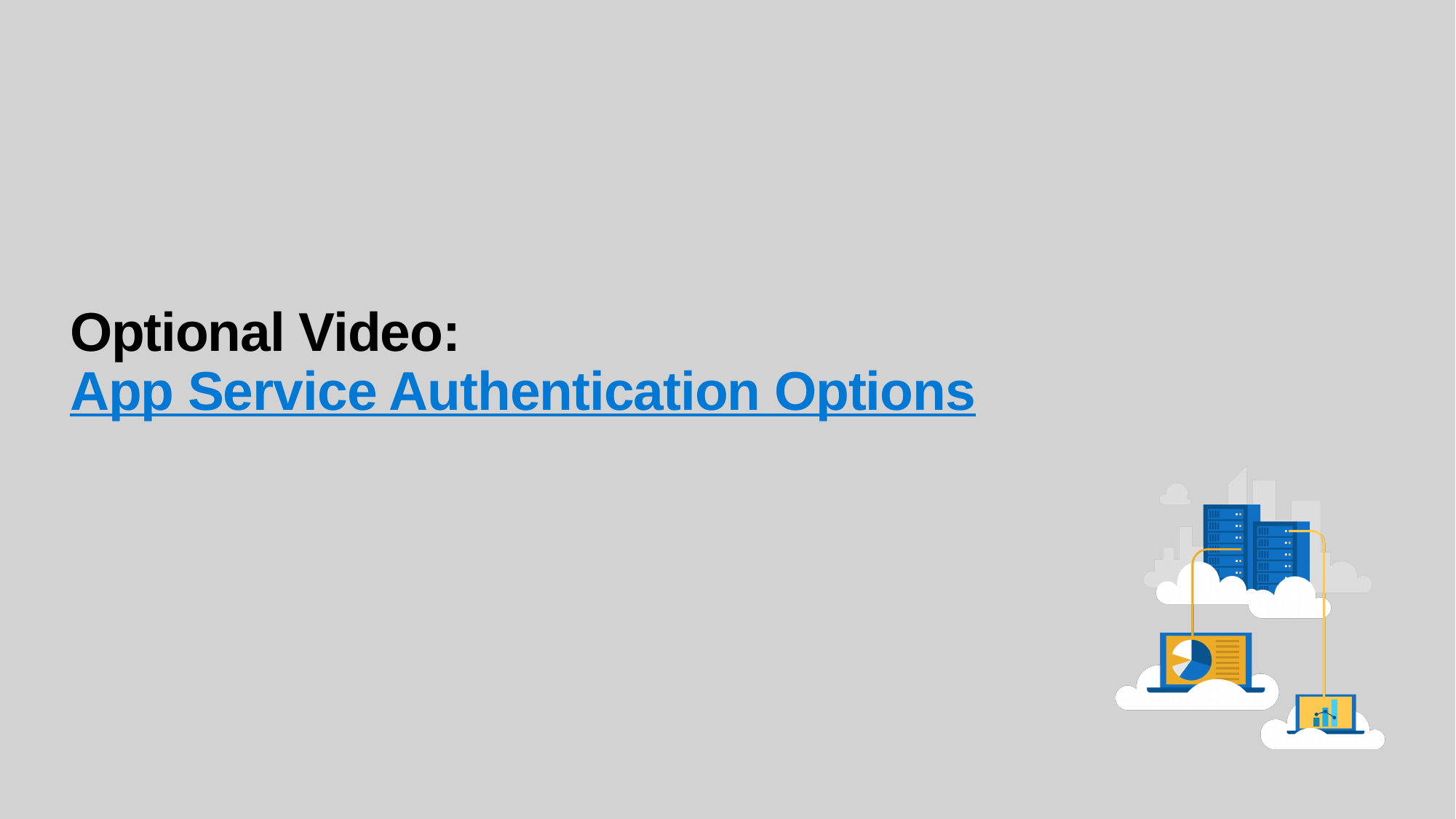

# Optional Video: App Service Authentication Options